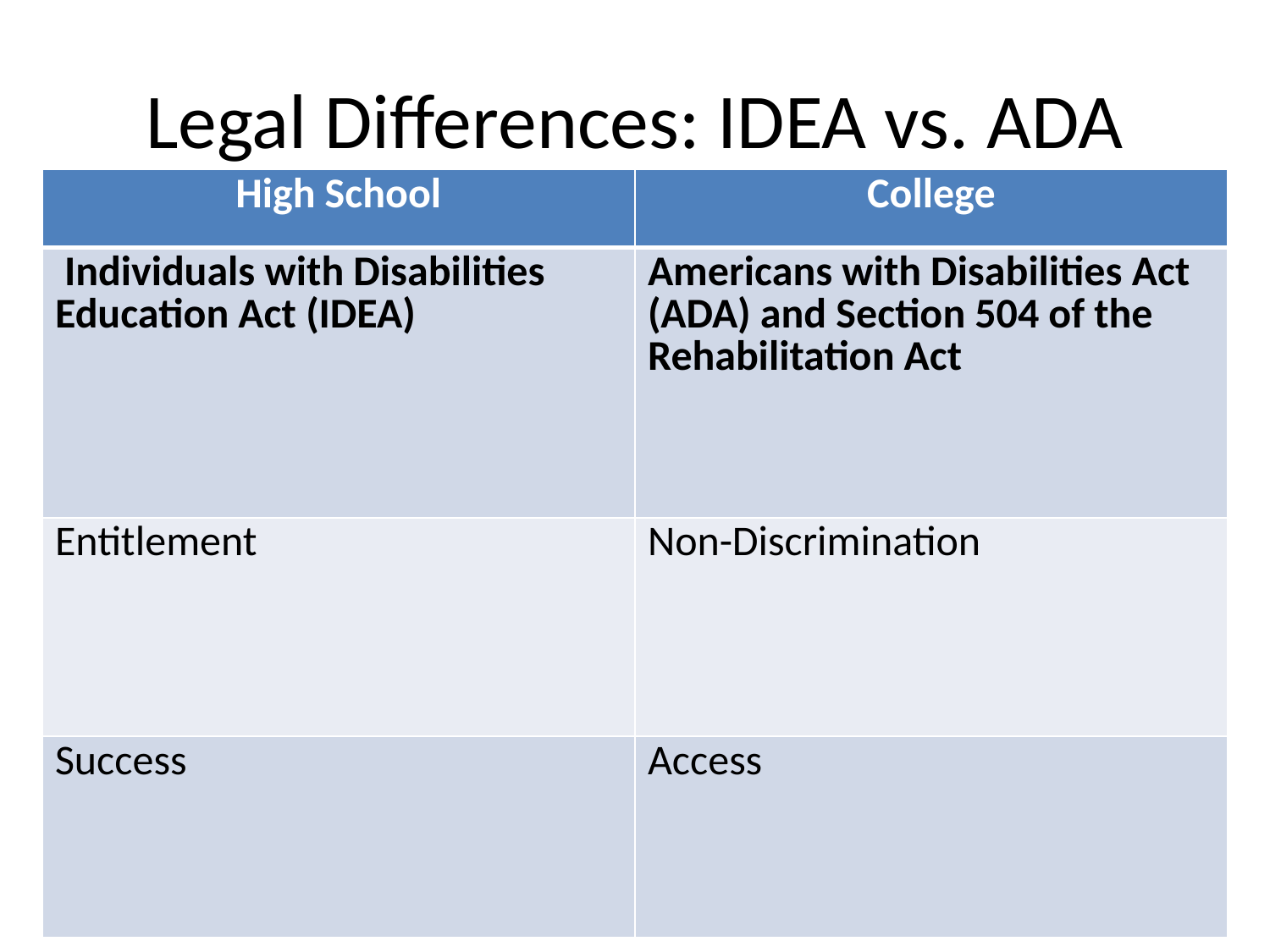

# Legal Differences: IDEA vs. ADA
| High School | College |
| --- | --- |
| Individuals with Disabilities Education Act (IDEA) | Americans with Disabilities Act (ADA) and Section 504 of the Rehabilitation Act |
| Entitlement | Non-Discrimination |
| Success | Access |
IDEA vs. ADA  section
9